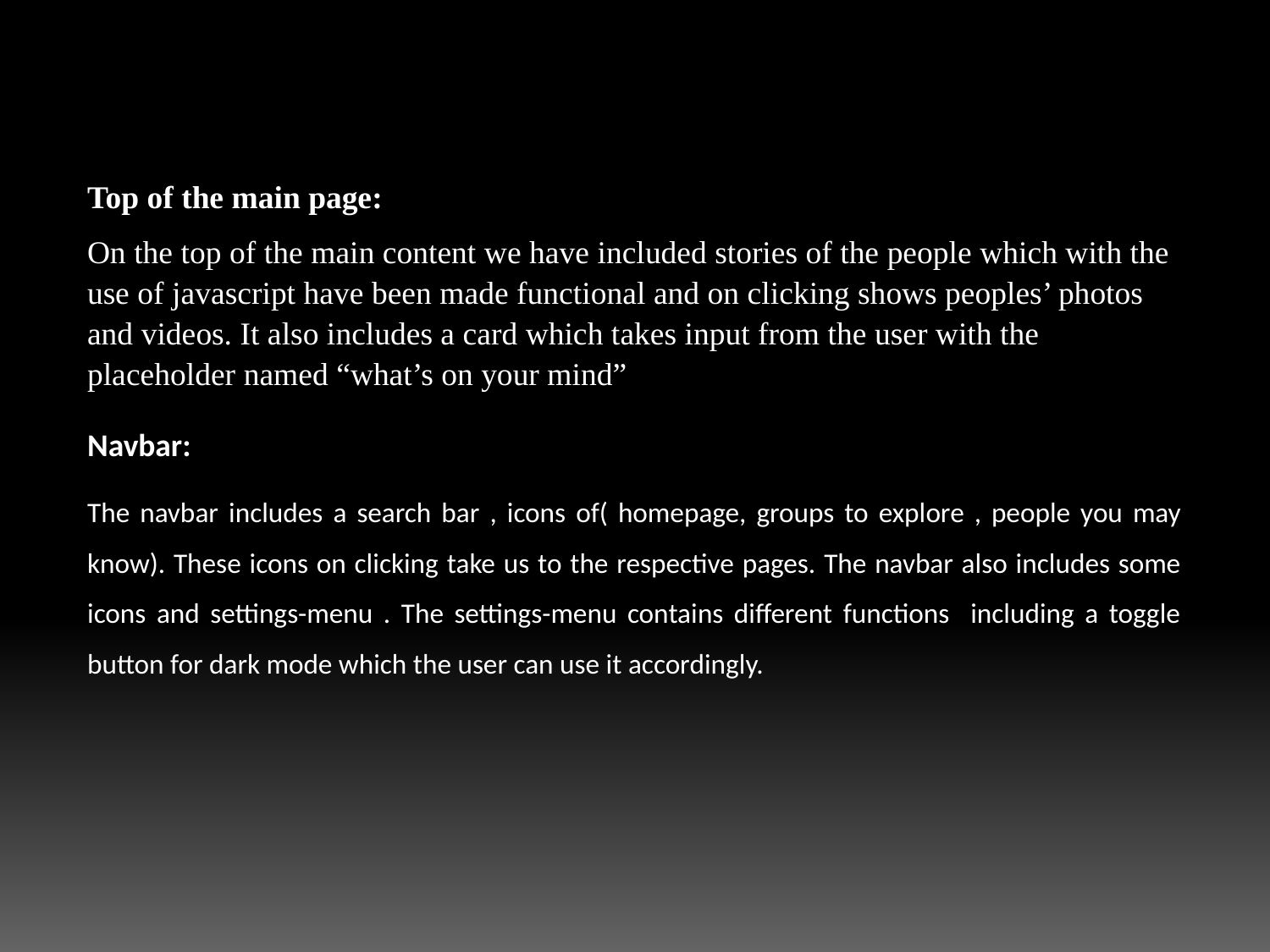

Top of the main page:
On the top of the main content we have included stories of the people which with the use of javascript have been made functional and on clicking shows peoples’ photos and videos. It also includes a card which takes input from the user with the placeholder named “what’s on your mind”
Navbar:
The navbar includes a search bar , icons of( homepage, groups to explore , people you may know). These icons on clicking take us to the respective pages. The navbar also includes some icons and settings-menu . The settings-menu contains different functions  including a toggle button for dark mode which the user can use it accordingly.